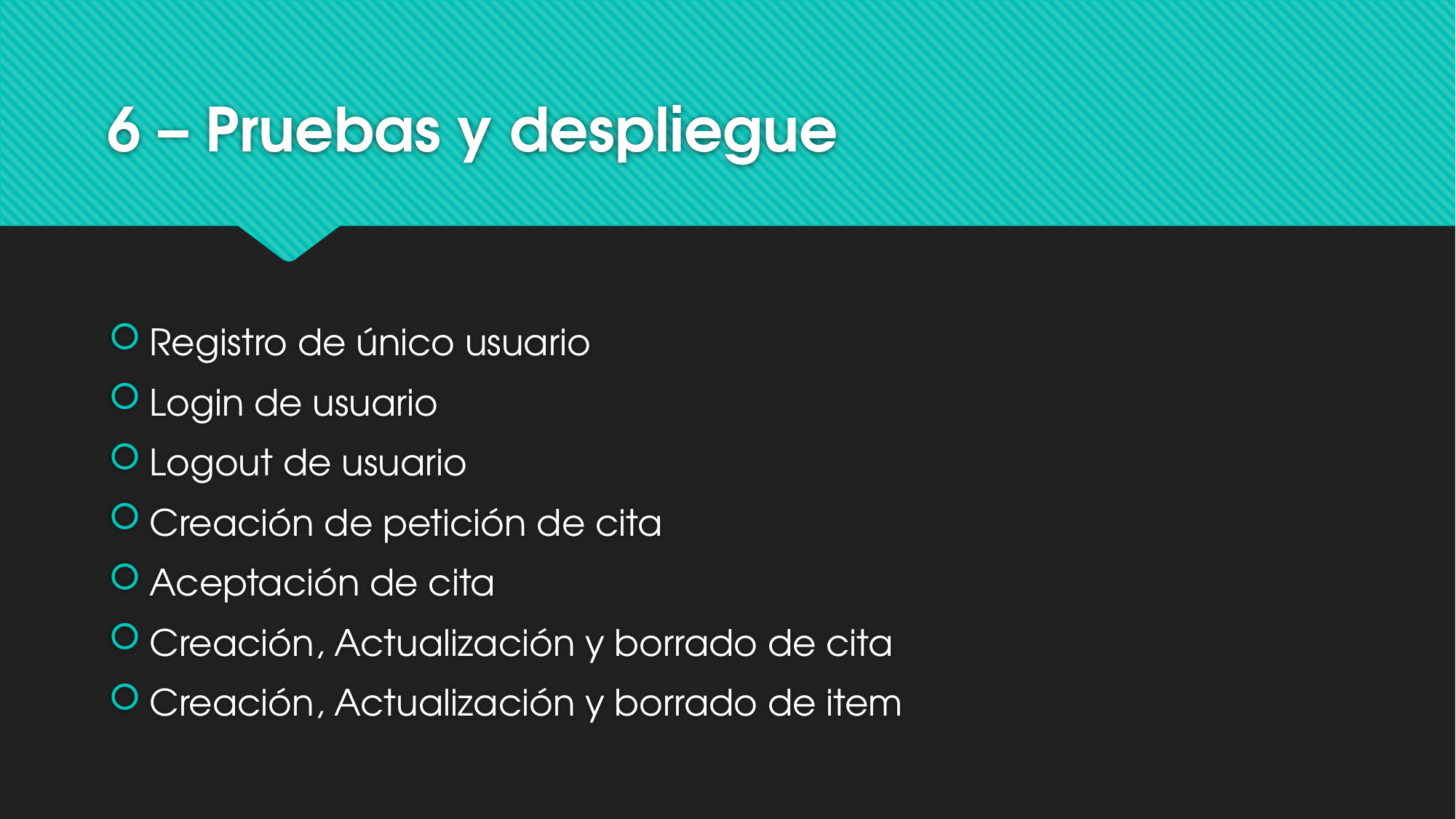

# 6 – Pruebas y despliegue
Registro de único usuario
Login de usuario
Logout de usuario
Creación de petición de cita
Aceptación de cita
Creación, Actualización y borrado de cita
Creación, Actualización y borrado de item